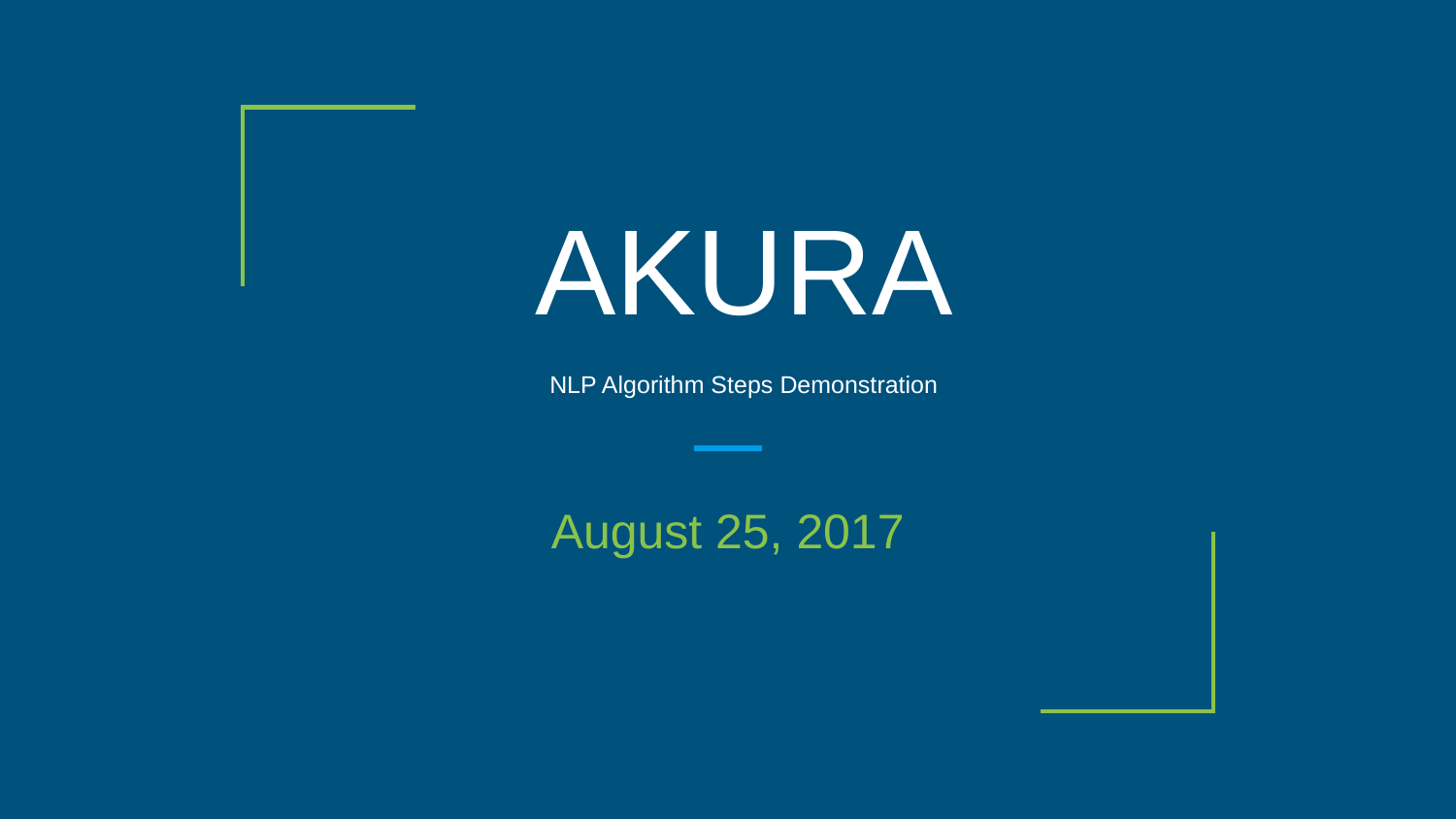

# AKURA
NLP Algorithm Steps Demonstration
August 25, 2017